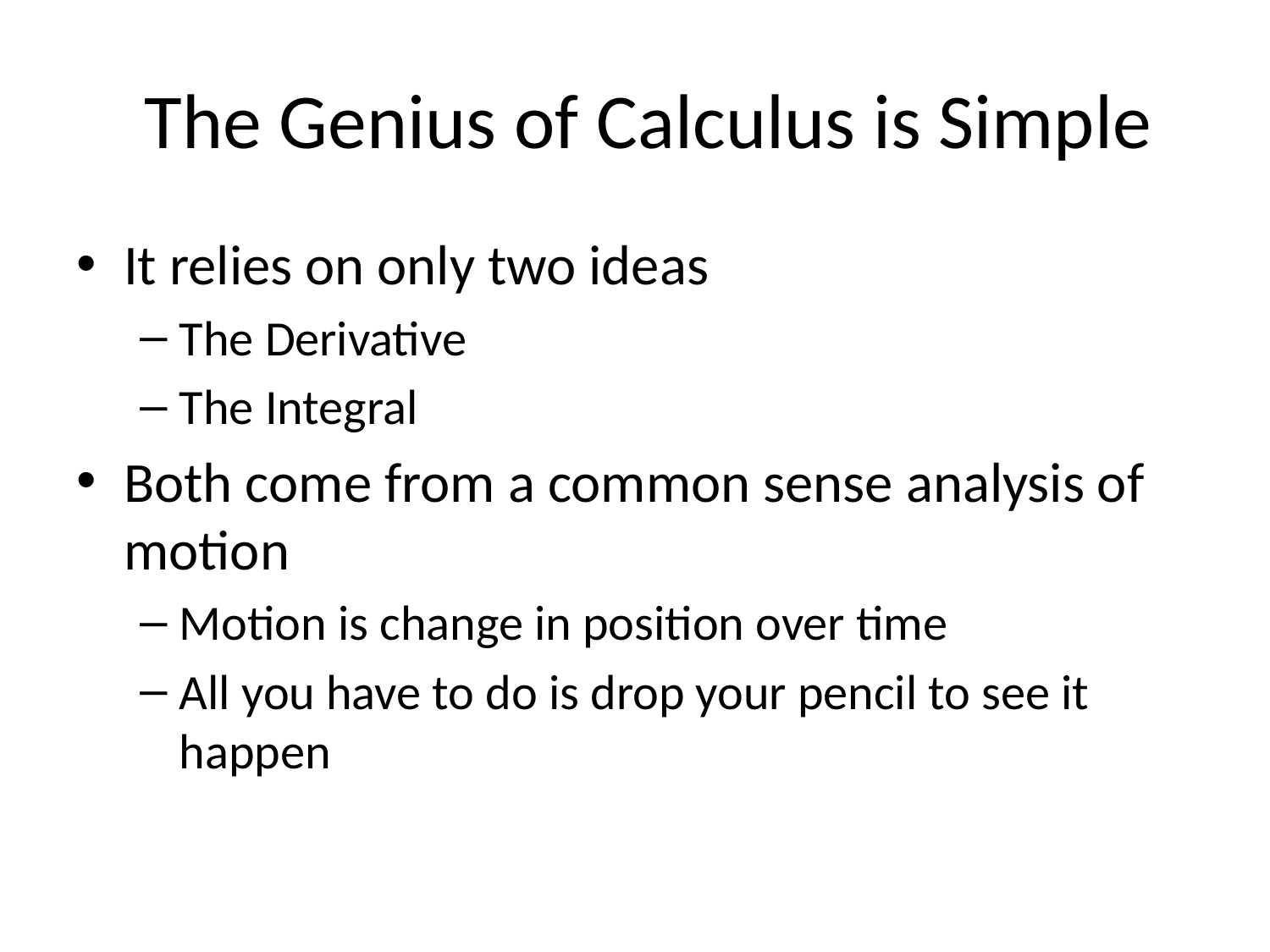

# The Genius of Calculus is Simple
It relies on only two ideas
The Derivative
The Integral
Both come from a common sense analysis of motion
Motion is change in position over time
All you have to do is drop your pencil to see it happen